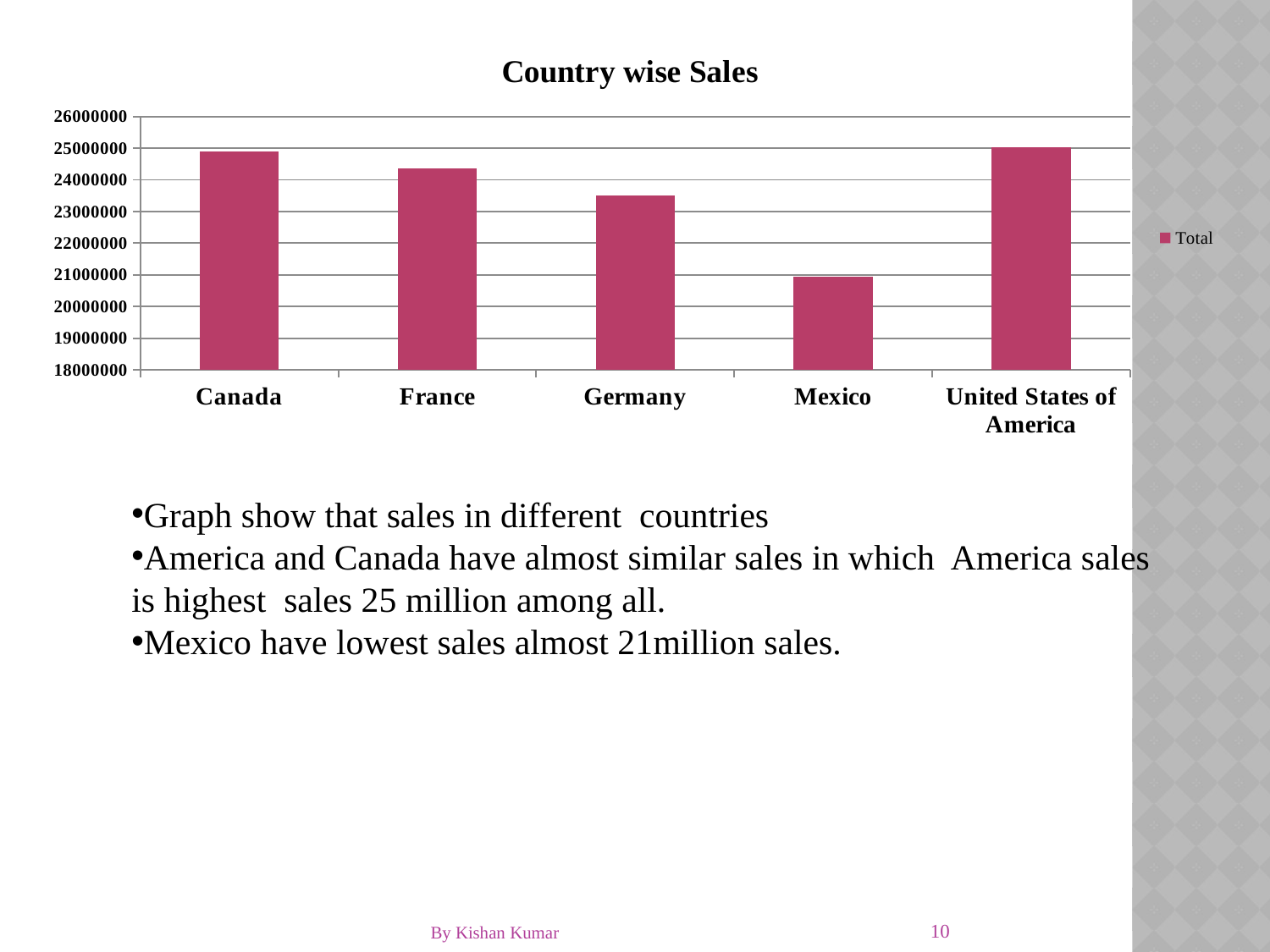

### Chart: Country wise Sales

| Category | Total |
|---|---|
| Canada | 24887654.885 |
| France | 24354172.279999997 |
| Germany | 23505340.82000001 |
| Mexico | 20949352.11 |
| United States of America | 25029830.165000014 |
Graph show that sales in different  countries
America and Canada have almost similar sales in which  America sales is highest  sales 25 million among all.
Mexico have lowest sales almost 21million sales.

10
By Kishan Kumar